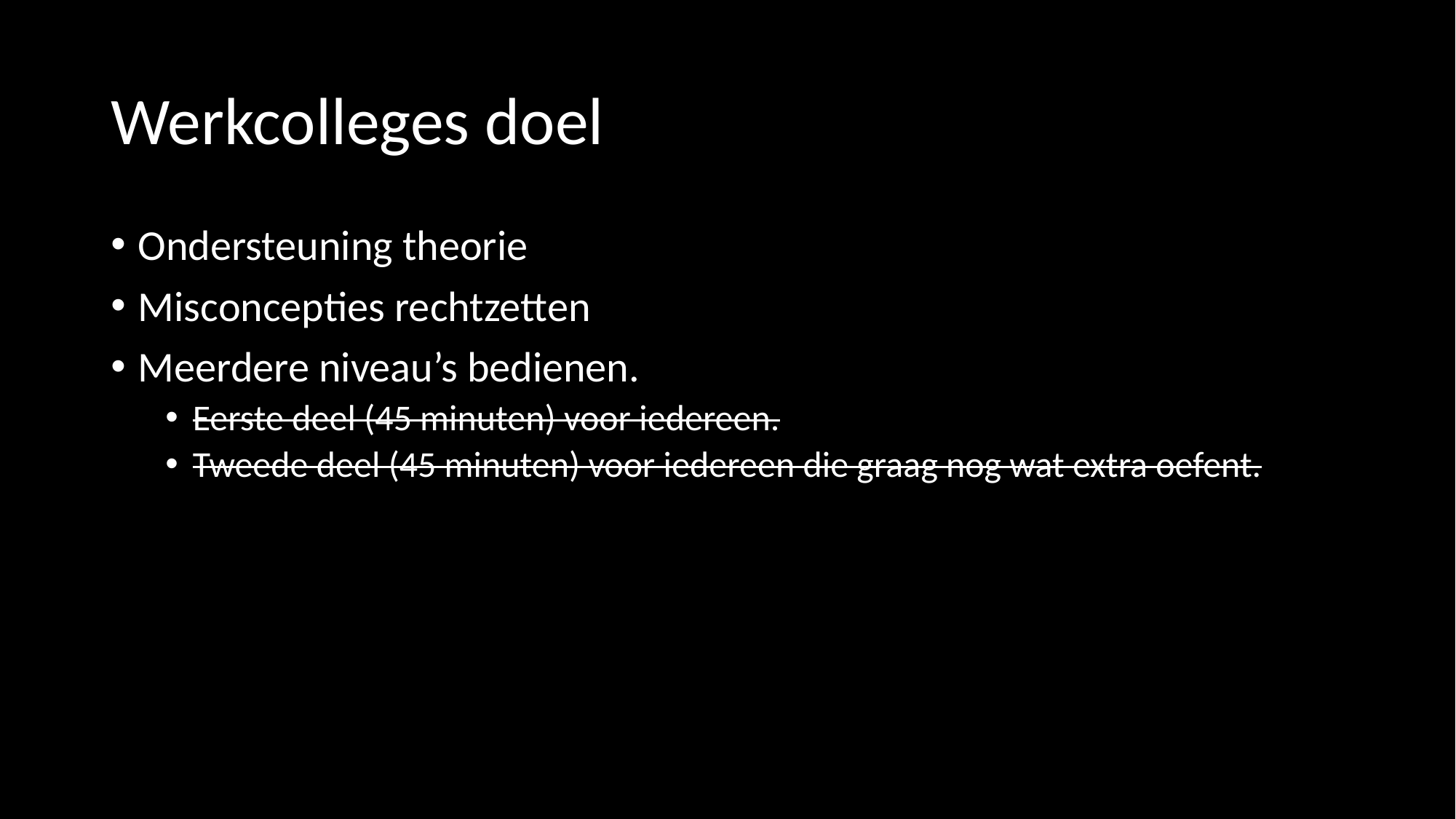

# Werkcolleges doel
Ondersteuning theorie
Misconcepties rechtzetten
Meerdere niveau’s bedienen.
Eerste deel (45 minuten) voor iedereen.
Tweede deel (45 minuten) voor iedereen die graag nog wat extra oefent.